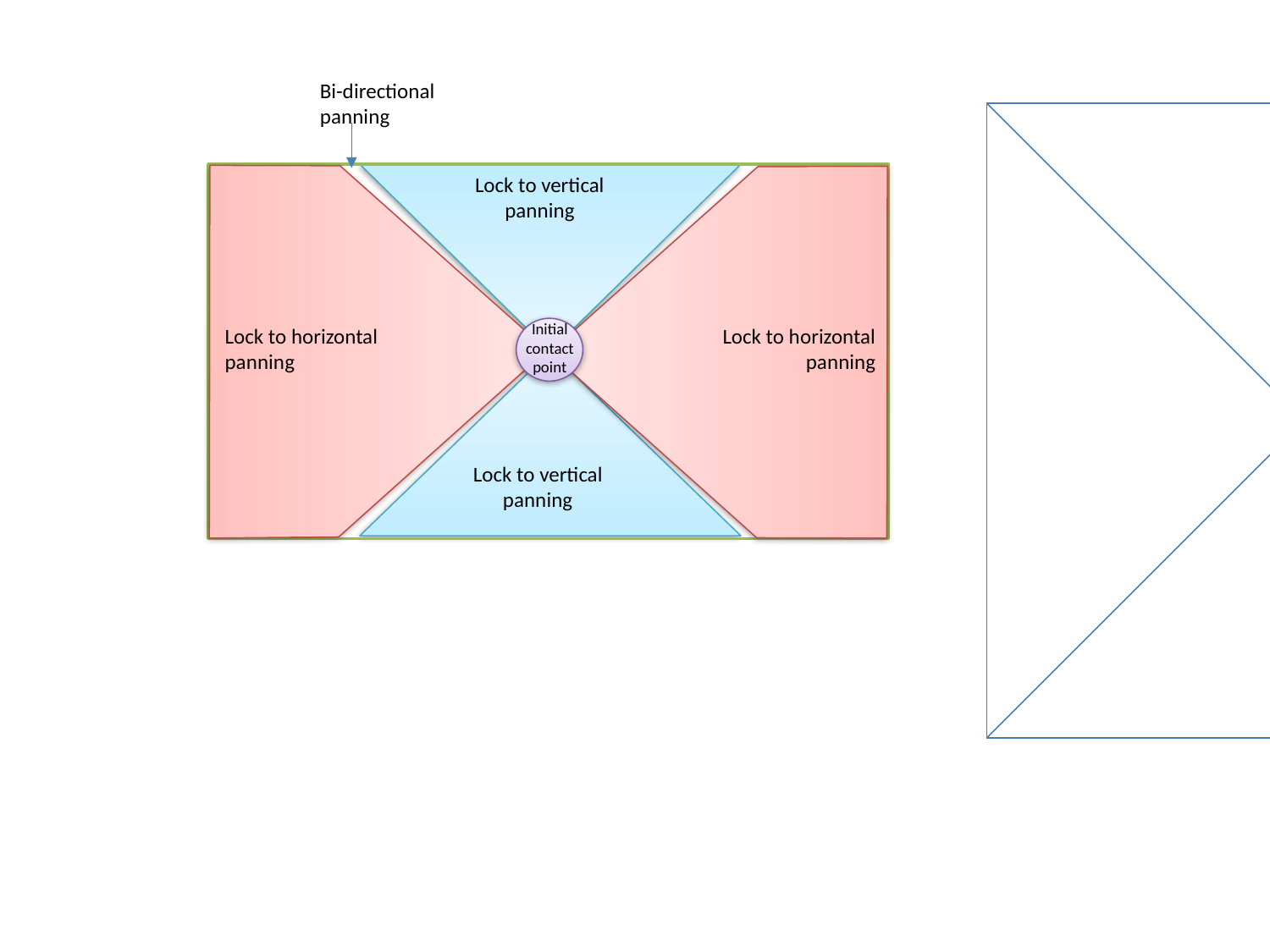

Bi-directional
panning

Lock to vertical
panning

Initial
contact
point
Lock to horizontal
panning
Lock to horizontal
panning

Lock to vertical
panning